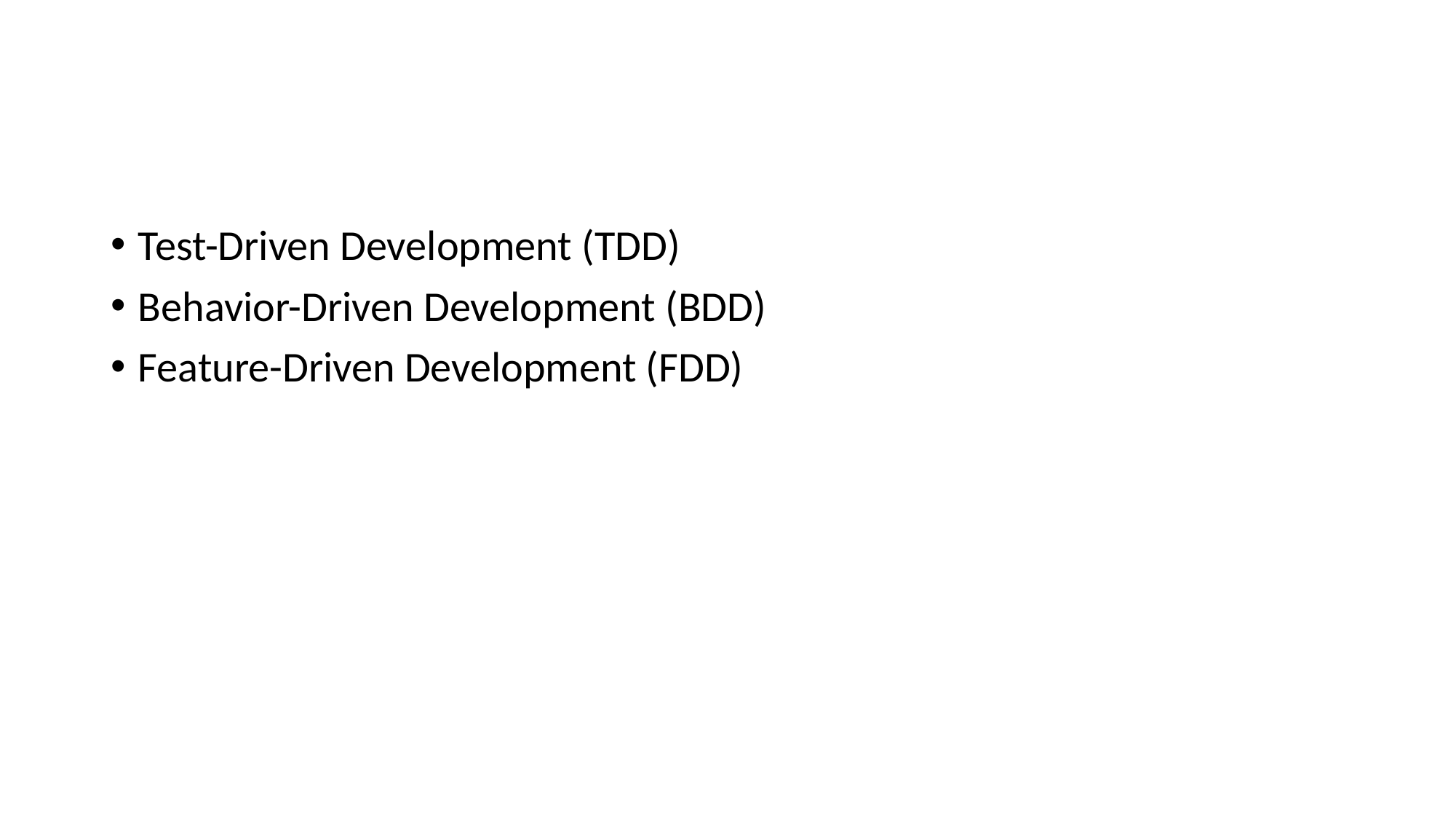

#
Test-Driven Development (TDD)
Behavior-Driven Development (BDD)
Feature-Driven Development (FDD)